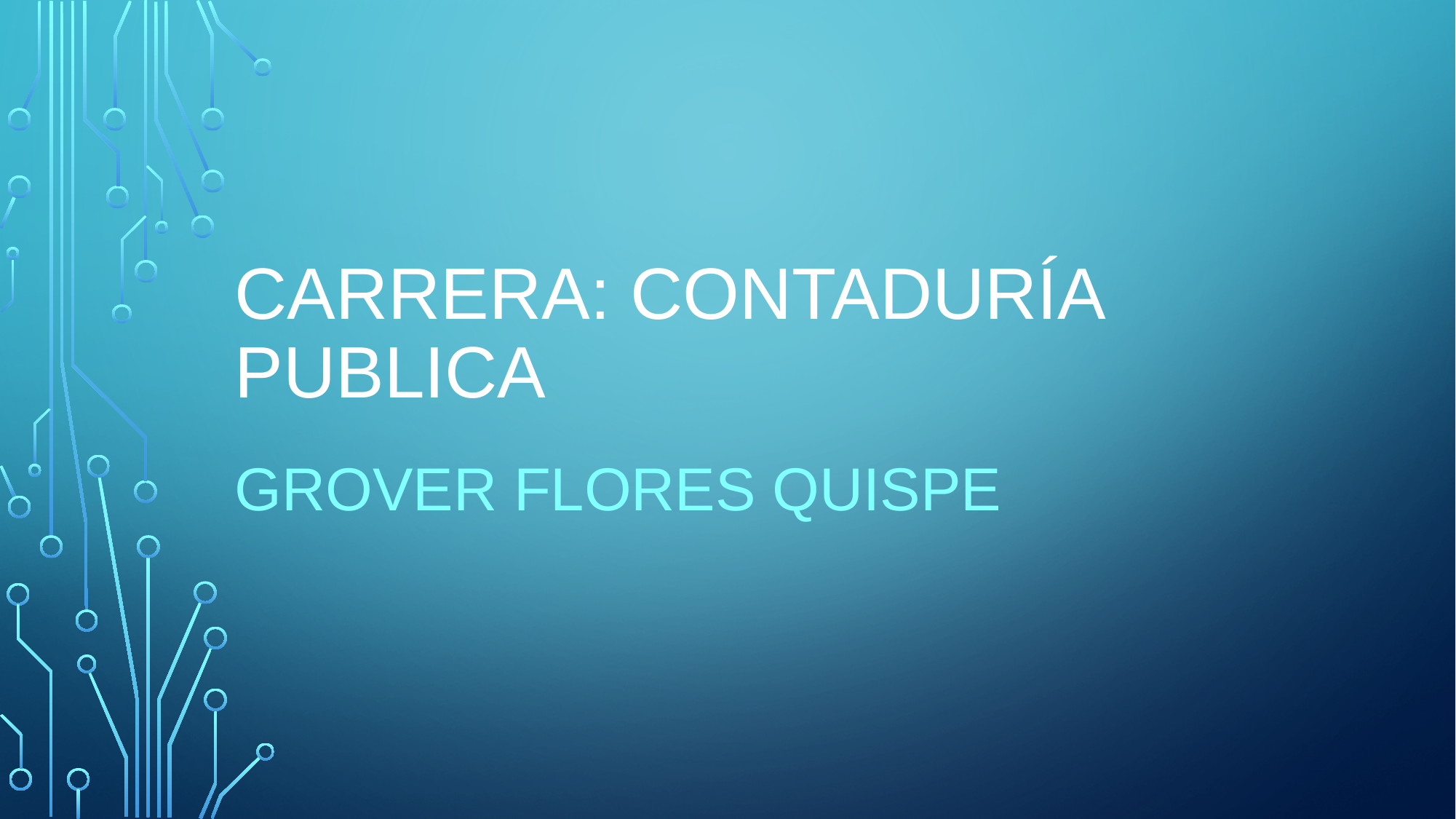

# Carrera: contaduría publica
Grover flores quispe